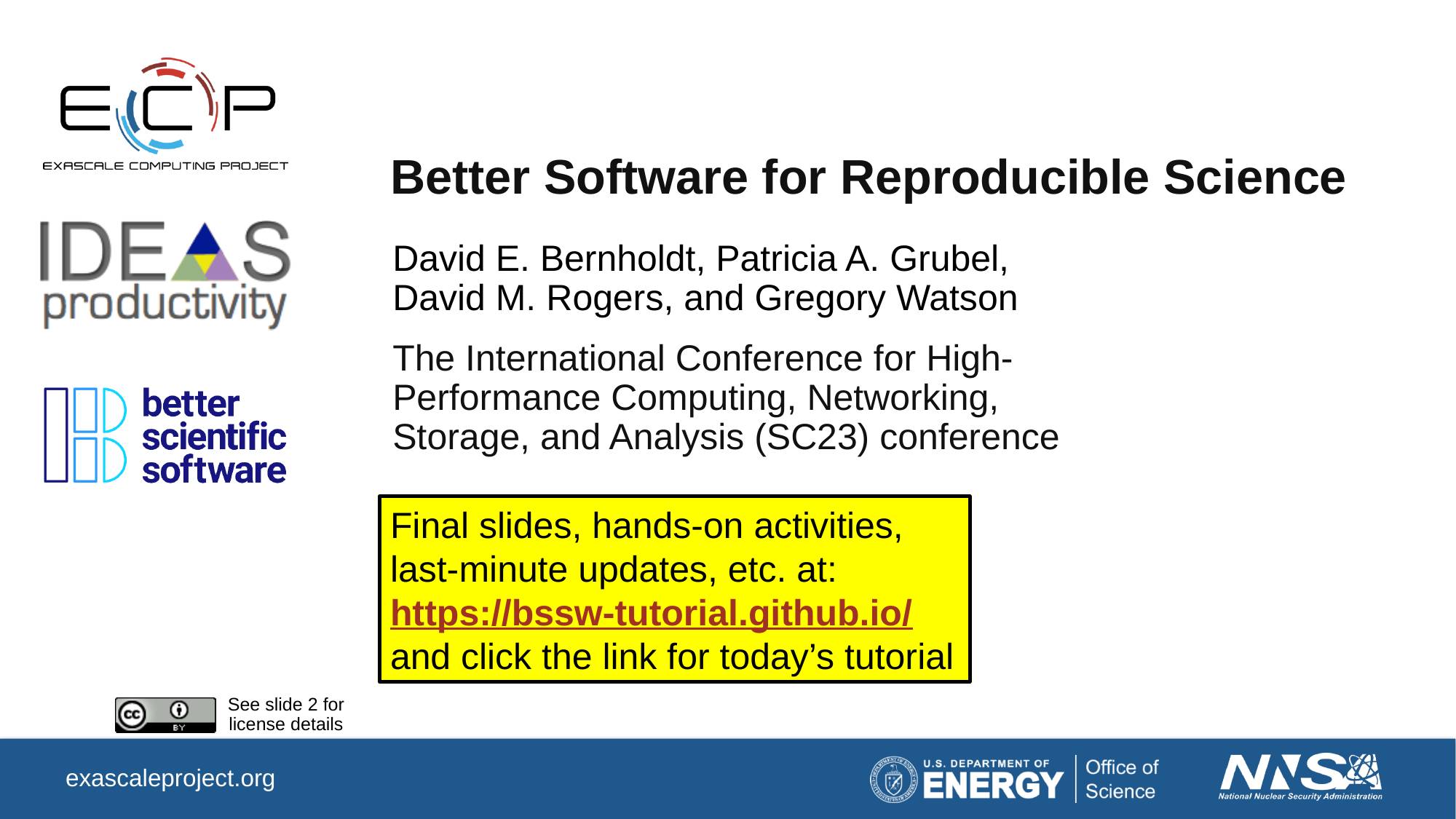

# Better Software for Reproducible Science
David E. Bernholdt, Patricia A. Grubel, David M. Rogers, and Gregory Watson
The International Conference for High-Performance Computing, Networking, Storage, and Analysis (SC23) conference
Final slides, hands-on activities, last-minute updates, etc. at:
https://bssw-tutorial.github.io/
and click the link for today’s tutorial